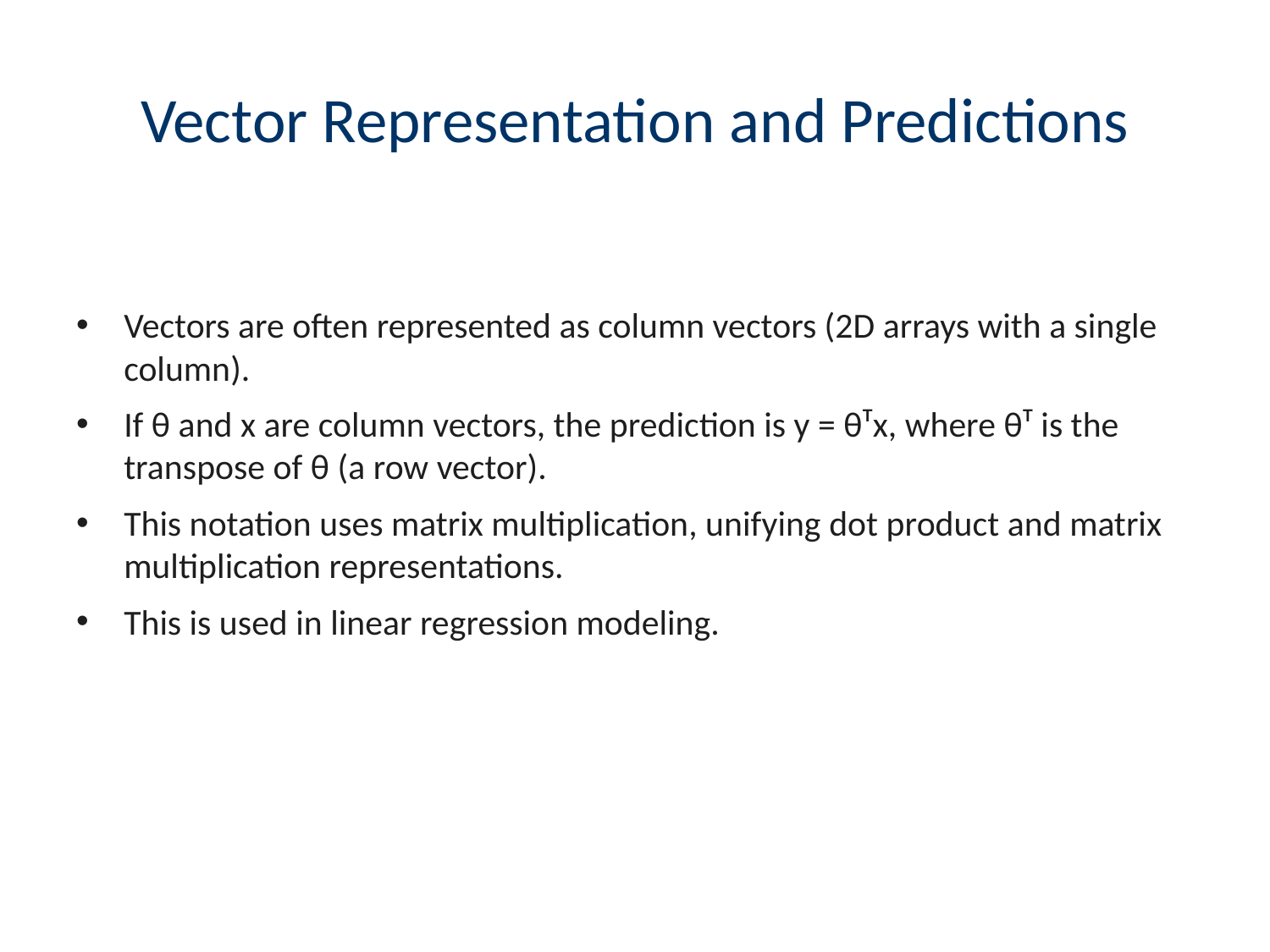

# Vector Representation and Predictions

Vectors are often represented as column vectors (2D arrays with a single column).
If θ and x are column vectors, the prediction is y = θᵀx, where θᵀ is the transpose of θ (a row vector).
This notation uses matrix multiplication, unifying dot product and matrix multiplication representations.
This is used in linear regression modeling.